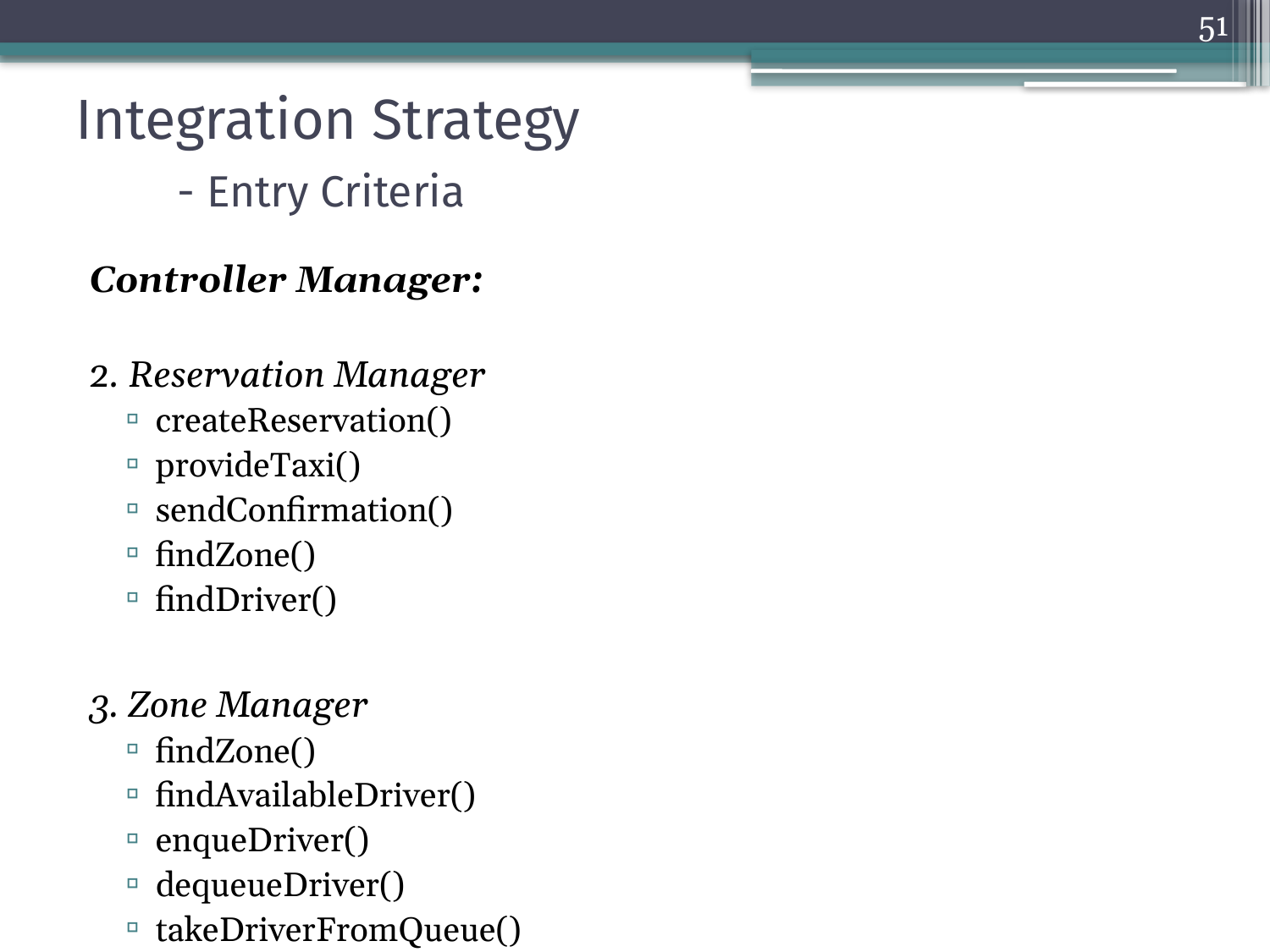

51
# Integration Strategy - Entry Criteria
Controller Manager:

2. Reservation Manager
createReservation()
provideTaxi()
sendConfirmation()
findZone()
findDriver()

3. Zone Manager
findZone()
findAvailableDriver()
enqueDriver()
dequeueDriver()
takeDriverFromQueue()